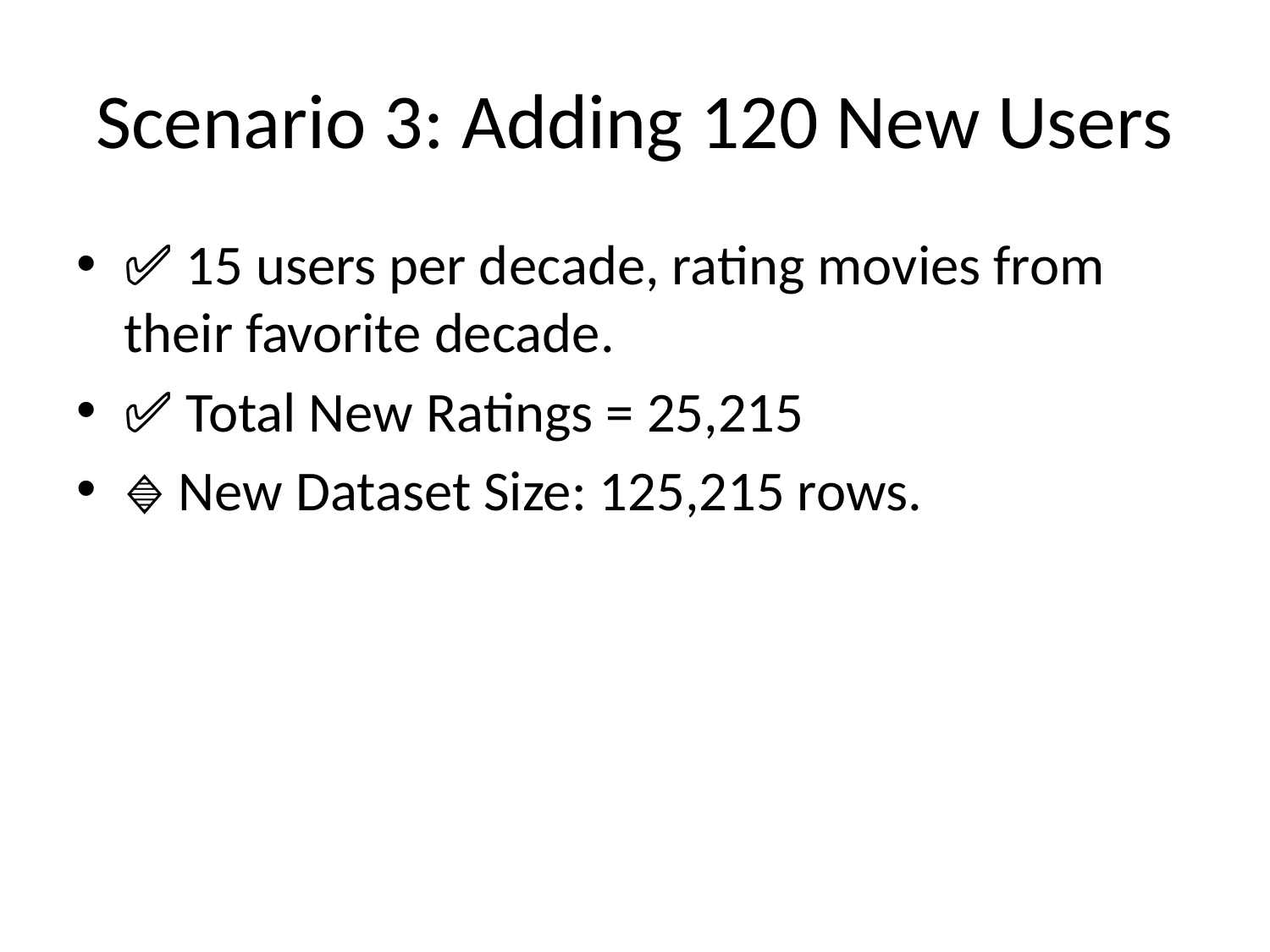

# Scenario 3: Adding 120 New Users
✅ 15 users per decade, rating movies from their favorite decade.
✅ Total New Ratings = 25,215
🔹 New Dataset Size: 125,215 rows.